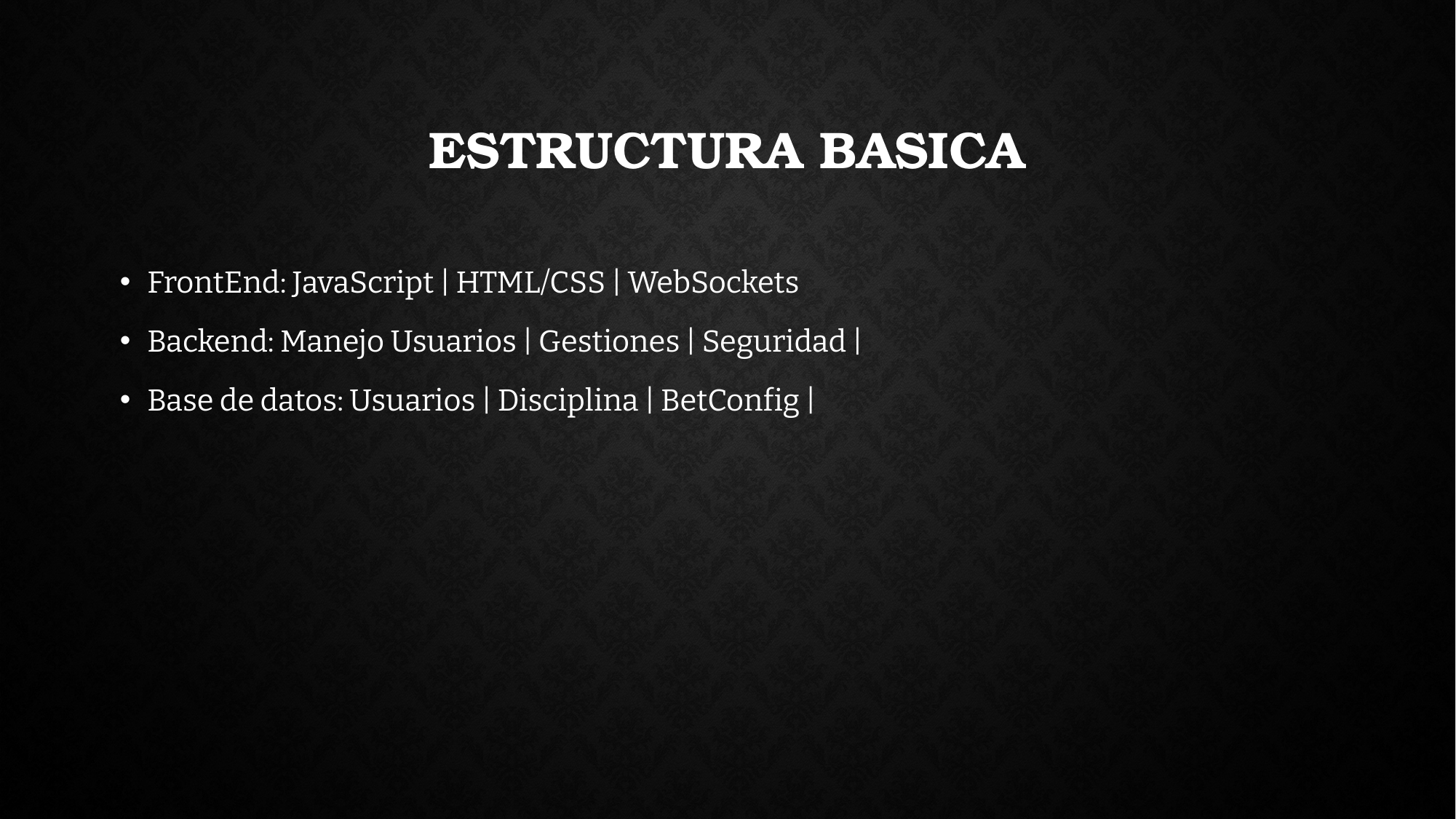

# Estructura basica
FrontEnd: JavaScript | HTML/CSS | WebSockets
Backend: Manejo Usuarios | Gestiones | Seguridad |
Base de datos: Usuarios | Disciplina | BetConfig |